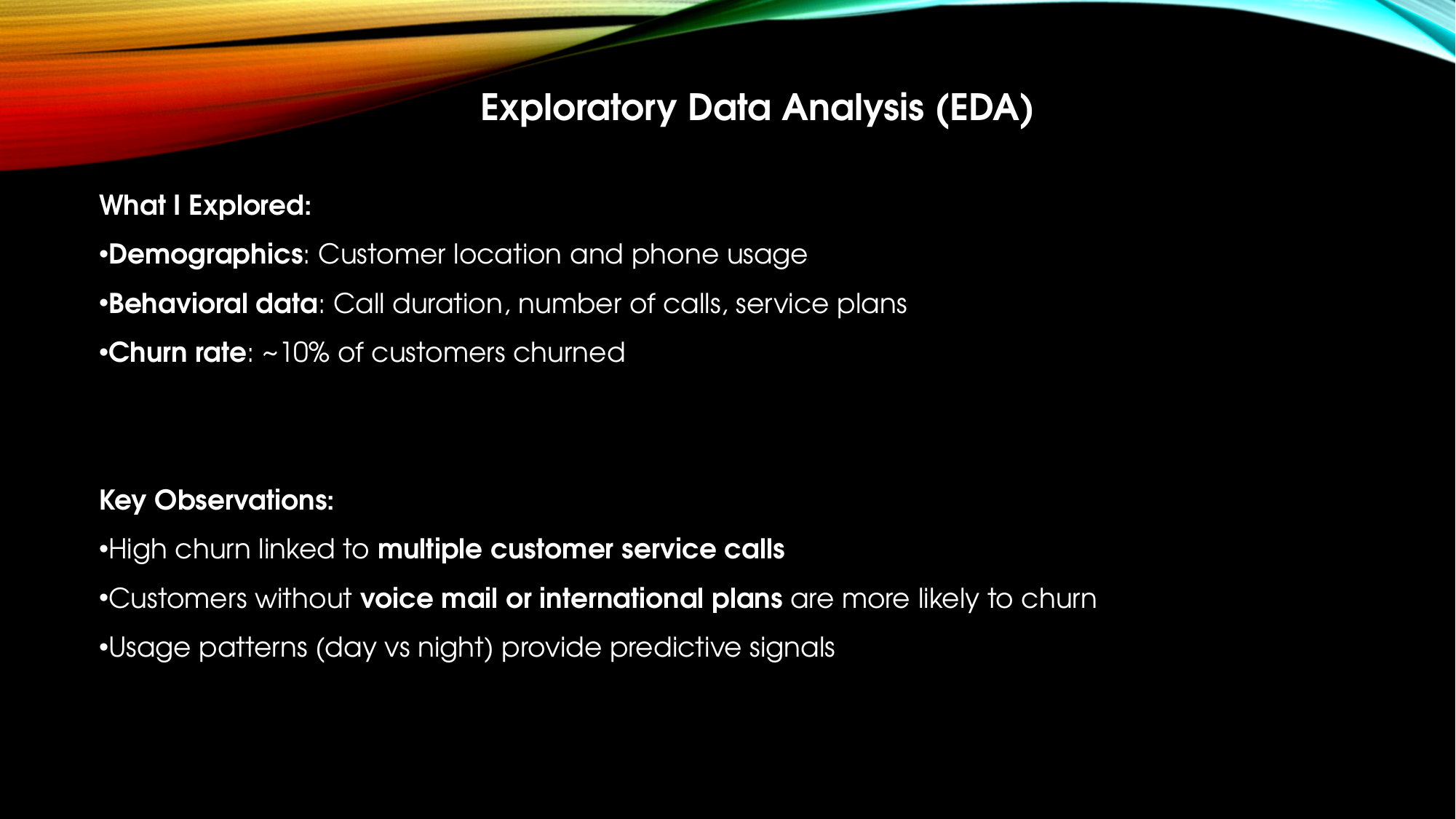

Exploratory Data Analysis (EDA)

What I Explored:
Demographics: Customer location and phone usage
Behavioral data: Call duration, number of calls, service plans
Churn rate: ~10% of customers churned

Key Observations:
High churn linked to multiple customer service calls
Customers without voice mail or international plans are more likely to churn
Usage patterns (day vs night) provide predictive signals